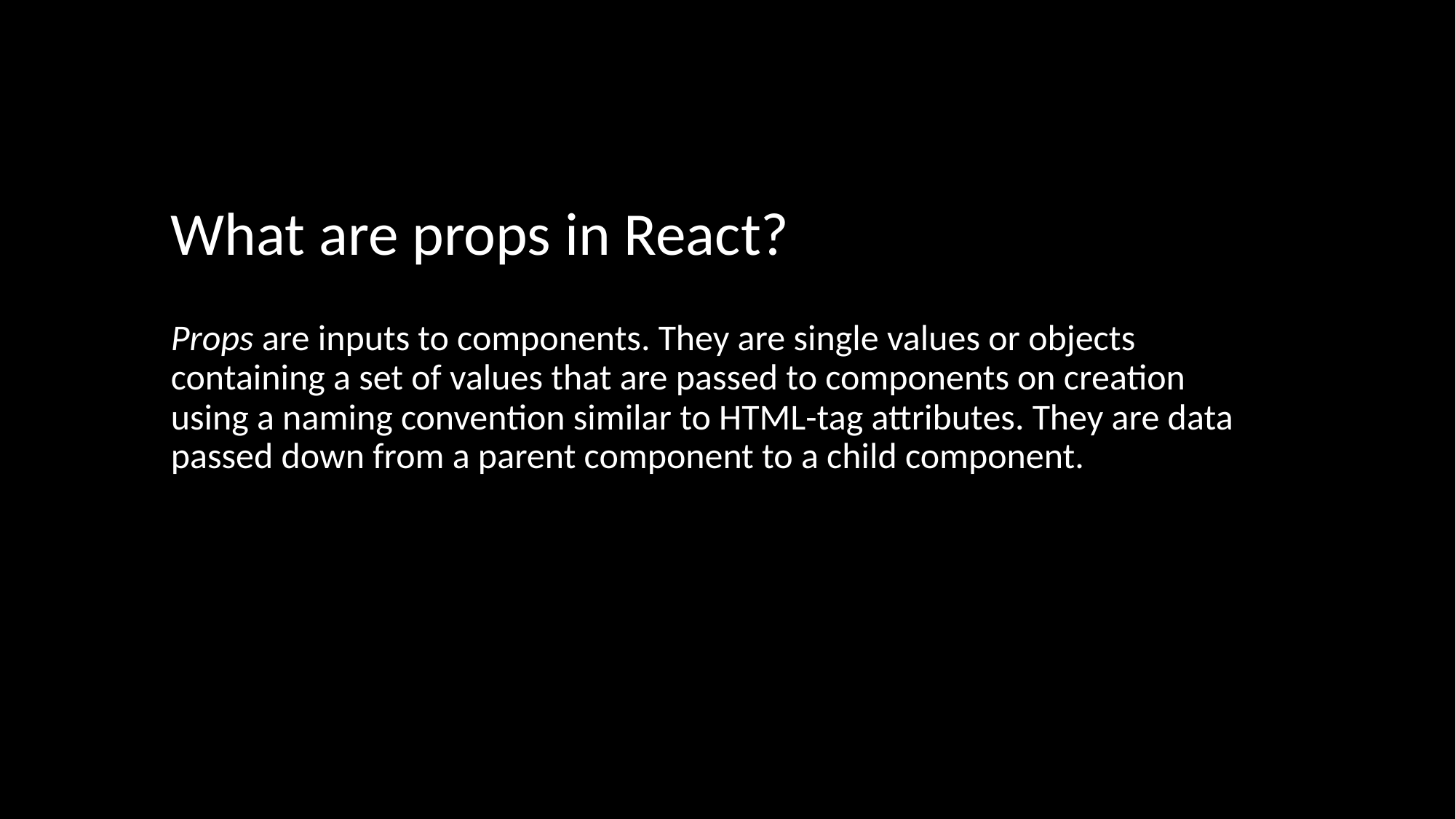

# What are props in React?
Props are inputs to components. They are single values or objects containing a set of values that are passed to components on creation using a naming convention similar to HTML-tag attributes. They are data passed down from a parent component to a child component.